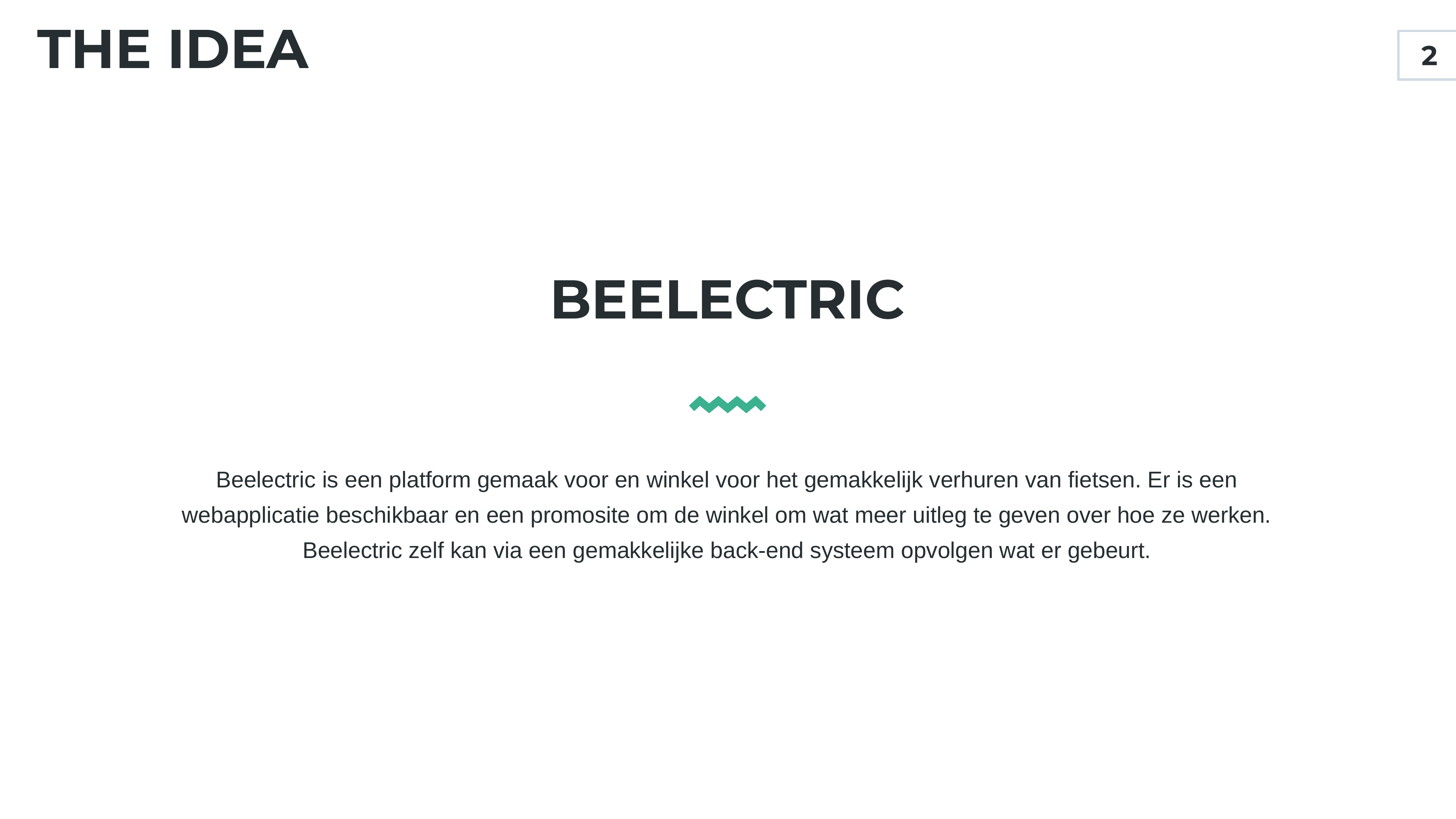

THE IDEA
2
BEELECTRIC

Beelectric is een platform gemaak voor en winkel voor het gemakkelijk verhuren van fietsen. Er is een webapplicatie beschikbaar en een promosite om de winkel om wat meer uitleg te geven over hoe ze werken. Beelectric zelf kan via een gemakkelijke back-end systeem opvolgen wat er gebeurt.